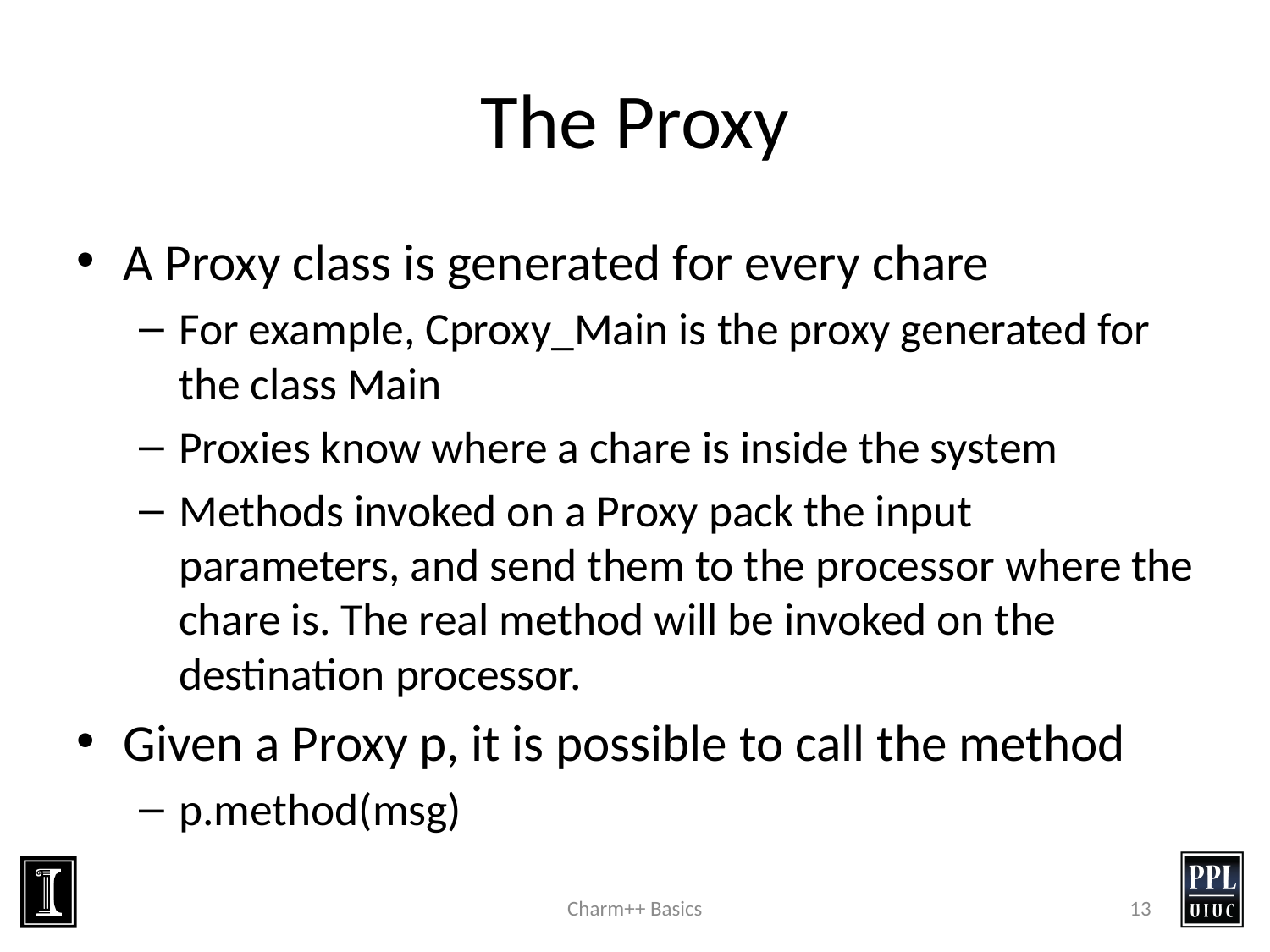

# The Proxy
A Proxy class is generated for every chare
For example, Cproxy_Main is the proxy generated for the class Main
Proxies know where a chare is inside the system
Methods invoked on a Proxy pack the input parameters, and send them to the processor where the chare is. The real method will be invoked on the destination processor.
Given a Proxy p, it is possible to call the method
p.method(msg)
Charm++ Basics
13